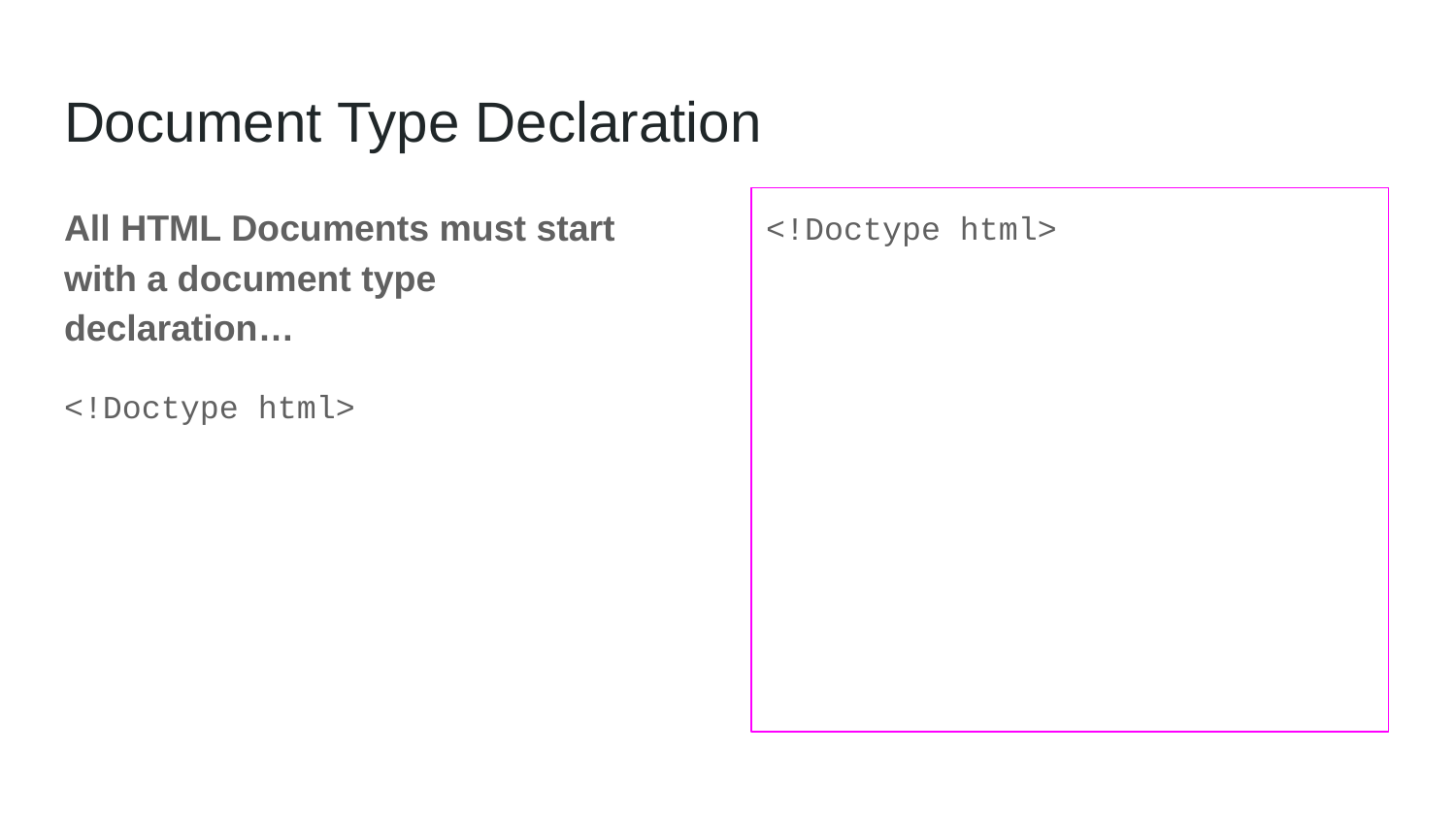

# Document Type Declaration
All HTML Documents must start with a document type declaration…
<!Doctype html>
<!Doctype html>